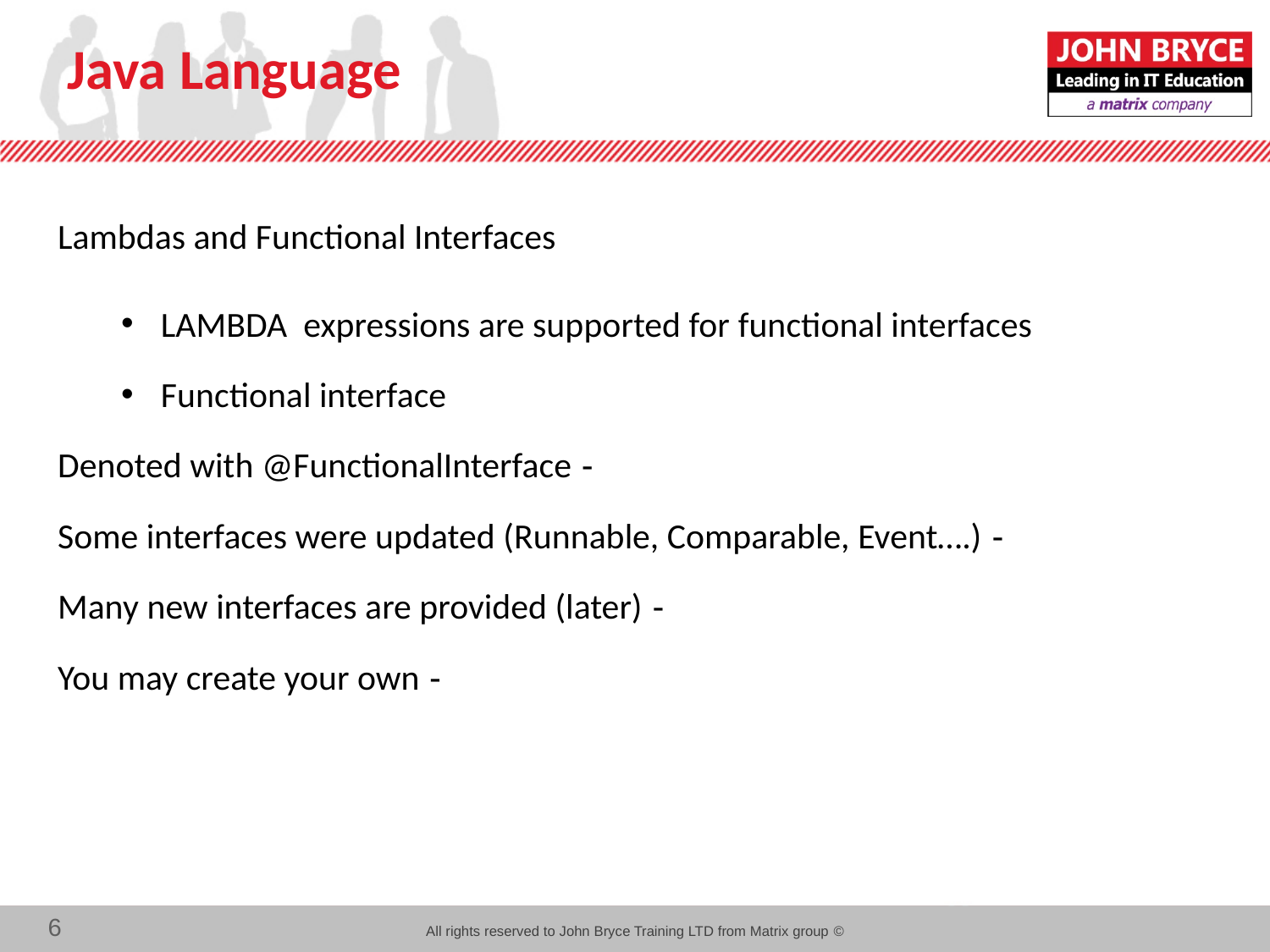

# Java Language
Lambdas and Functional Interfaces

LAMBDA  expressions are supported for functional interfaces
Functional interface
- Denoted with @FunctionalInterface
- Some interfaces were updated (Runnable, Comparable, Event….)
- Many new interfaces are provided (later)
- You may create your own